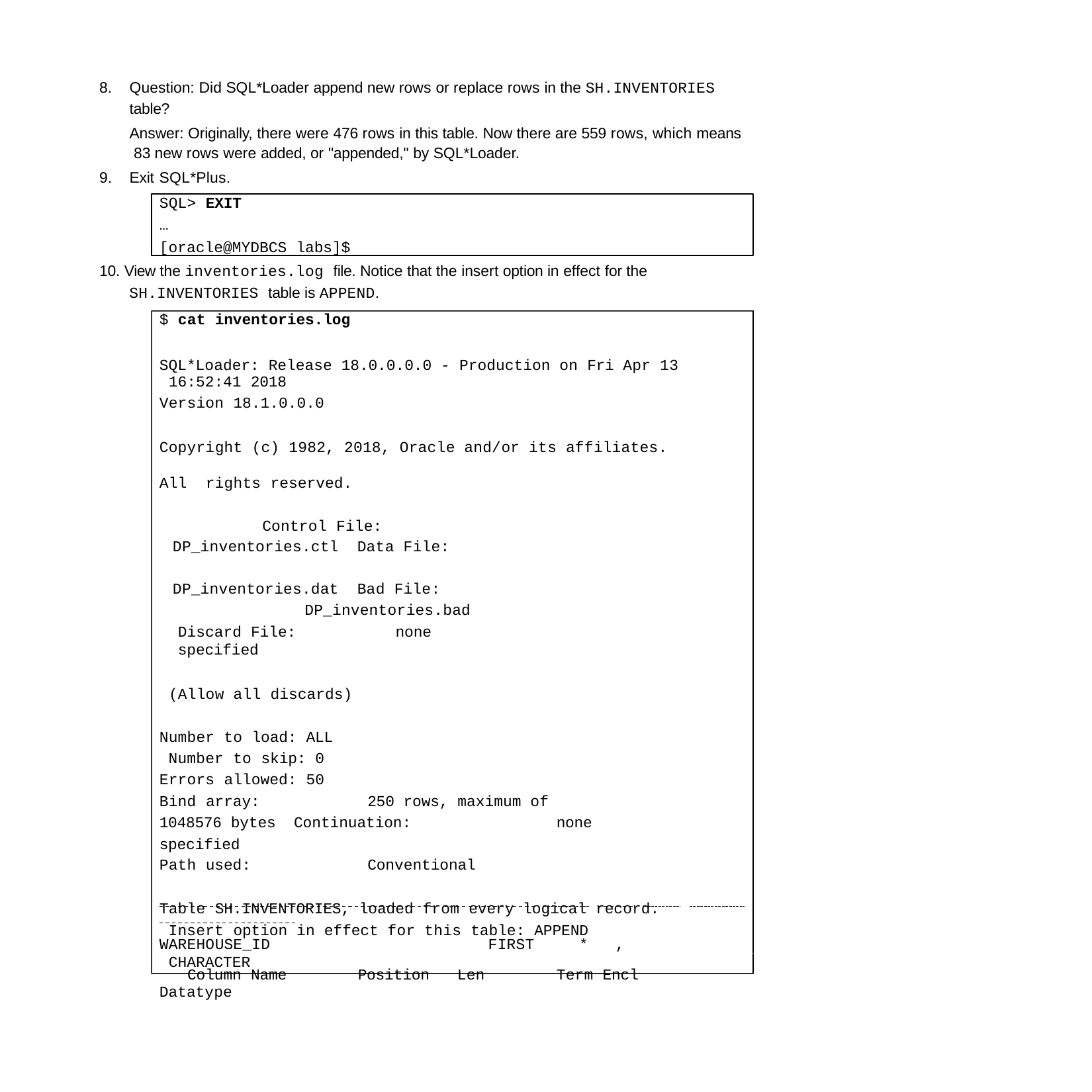

Question: Did SQL*Loader append new rows or replace rows in the SH.INVENTORIES
table?
Answer: Originally, there were 476 rows in this table. Now there are 559 rows, which means  83 new rows were added, or "appended," by SQL*Loader.
Exit SQL*Plus.
SQL> EXIT
…
[oracle@MYDBCS labs]$
10. View the inventories.log file. Notice that the insert option in effect for the
SH.INVENTORIES table is APPEND.
$ cat inventories.log

SQL*Loader: Release 18.0.0.0.0 - Production on Fri Apr 13  16:52:41 2018
Version 18.1.0.0.0

Copyright (c) 1982, 2018, Oracle and/or its affiliates.	All  rights reserved.

Control File:		DP_inventories.ctl  Data File:		DP_inventories.dat  Bad File:	DP_inventories.bad
Discard File:	none specified

(Allow all discards)

Number to load: ALL  Number to skip: 0  Errors allowed: 50
Bind array:	250 rows, maximum of 1048576 bytes  Continuation:		none specified
Path used:	Conventional

Table SH.INVENTORIES, loaded from every logical record.  Insert option in effect for this table: APPEND

Column Name	Position	Len	Term Encl  Datatype

WAREHOUSE_ID  CHARACTER
FIRST
*	,